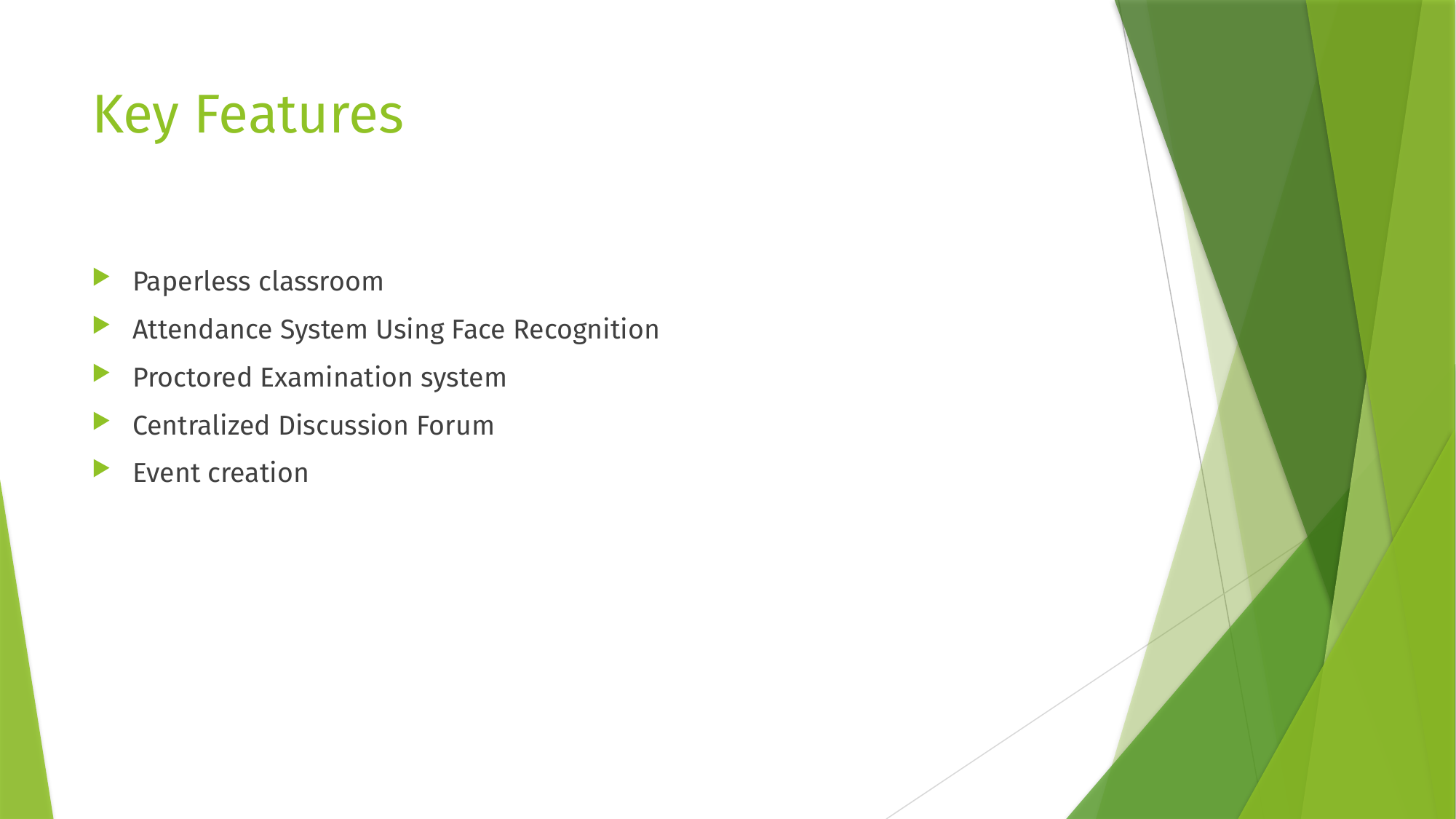

# Key Features
Paperless classroom
Attendance System Using Face Recognition
Proctored Examination system
Centralized Discussion Forum
Event creation